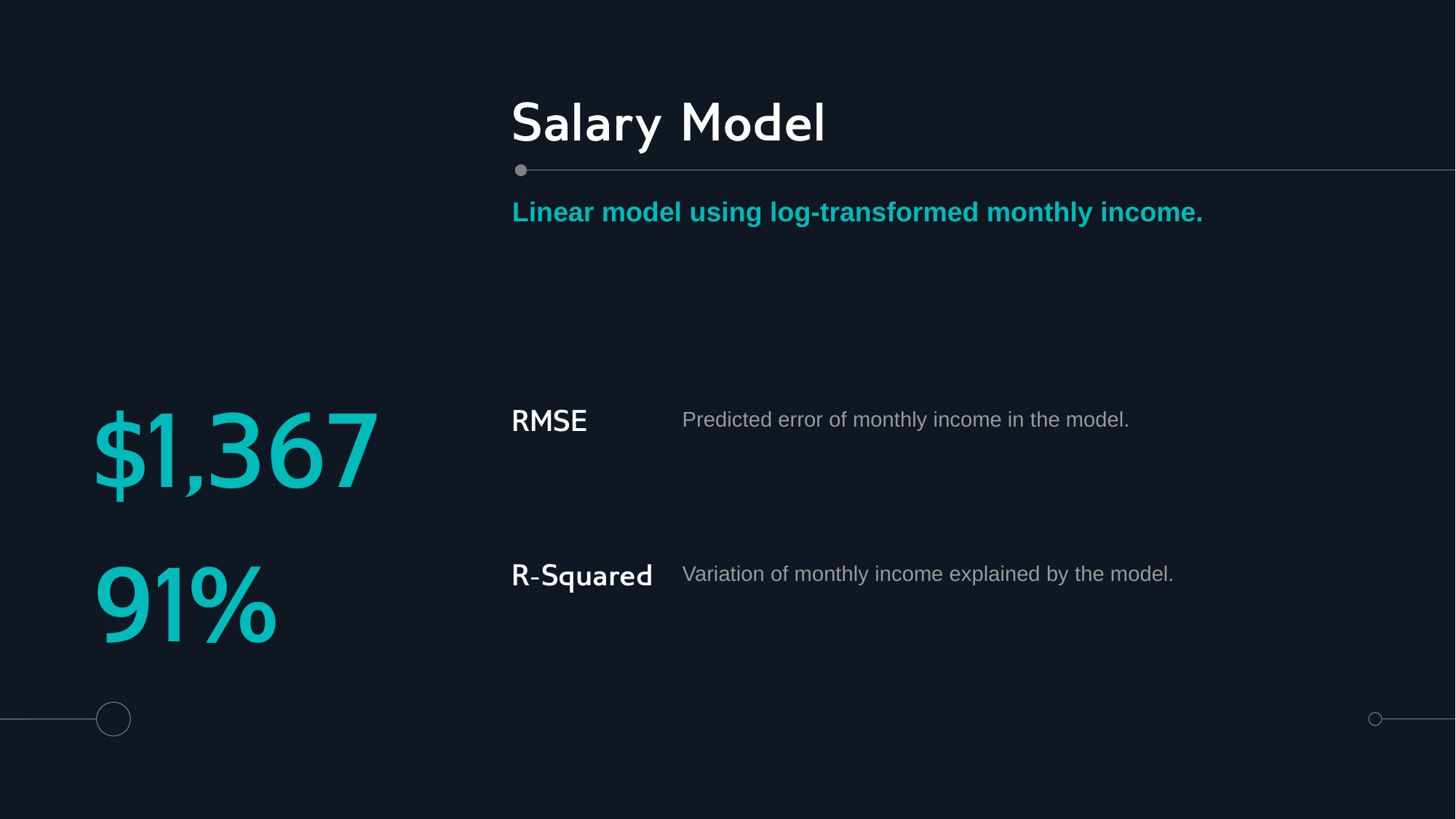

# Salary Model
Linear model using log-transformed monthly income.
$1,367
RMSE
Predicted error of monthly income in the model.
91%
R-Squared
Variation of monthly income explained by the model.